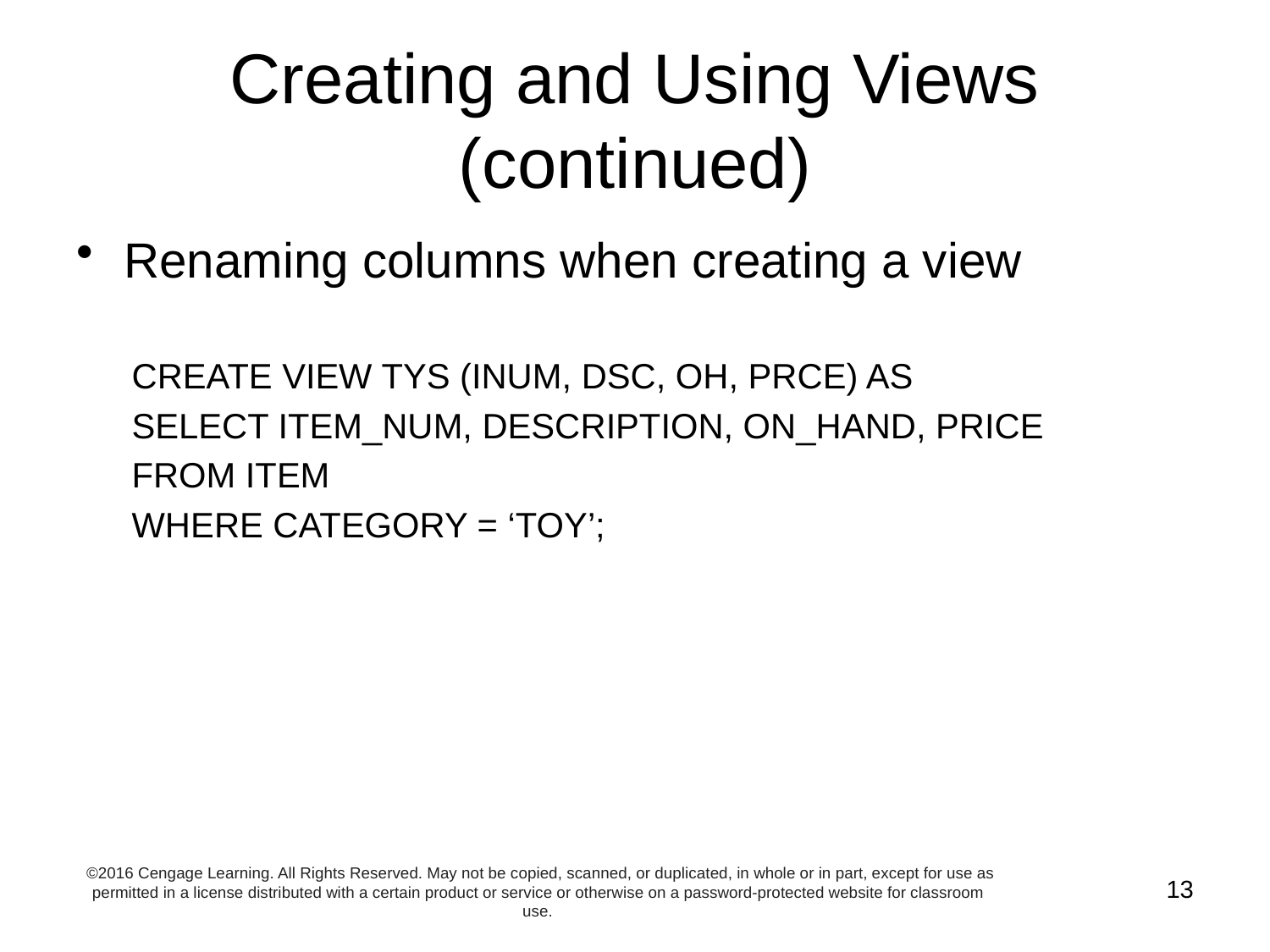

# Creating and Using Views (continued)
Renaming columns when creating a view

CREATE VIEW TYS (INUM, DSC, OH, PRCE) AS
SELECT ITEM_NUM, DESCRIPTION, ON_HAND, PRICE
FROM ITEM
WHERE CATEGORY = ‘TOY’;

©2016 Cengage Learning. All Rights Reserved. May not be copied, scanned, or duplicated, in whole or in part, except for use as permitted in a license distributed with a certain product or service or otherwise on a password-protected website for classroom  use.
13